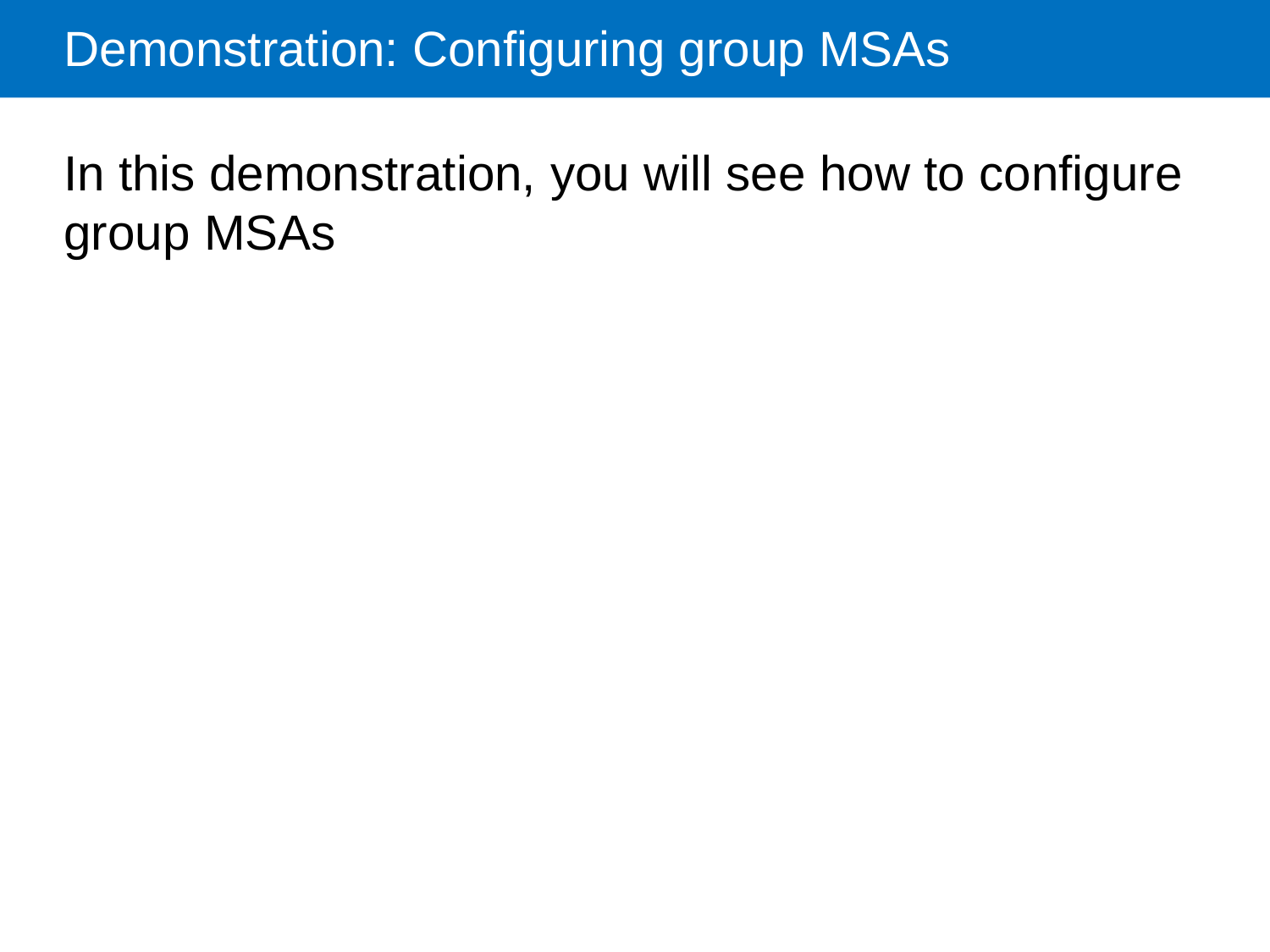

# Demonstration: Configuring group MSAs
In this demonstration, you will see how to configure group MSAs